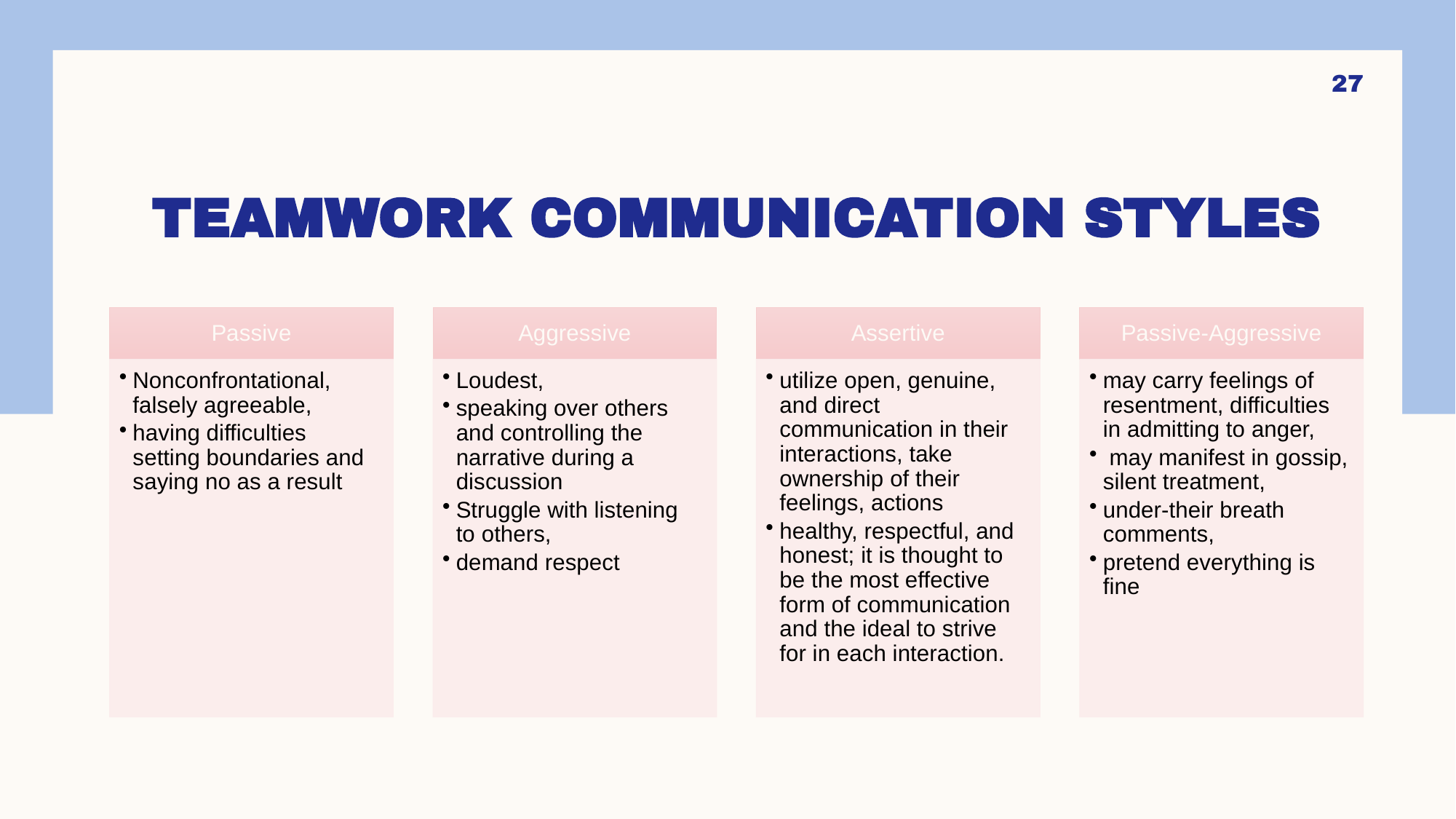

27
# Teamwork communication styles
Passive
Nonconfrontational, falsely agreeable,
having difficulties setting boundaries and saying no as a result
Aggressive
Loudest,
speaking over others and controlling the narrative during a discussion
Struggle with listening to others,
demand respect
Assertive
utilize open, genuine, and direct communication in their interactions, take ownership of their feelings, actions
healthy, respectful, and honest; it is thought to be the most effective form of communication and the ideal to strive for in each interaction.
Passive-Aggressive
may carry feelings of resentment, difficulties in admitting to anger,
 may manifest in gossip, silent treatment,
under-their breath comments,
pretend everything is fine